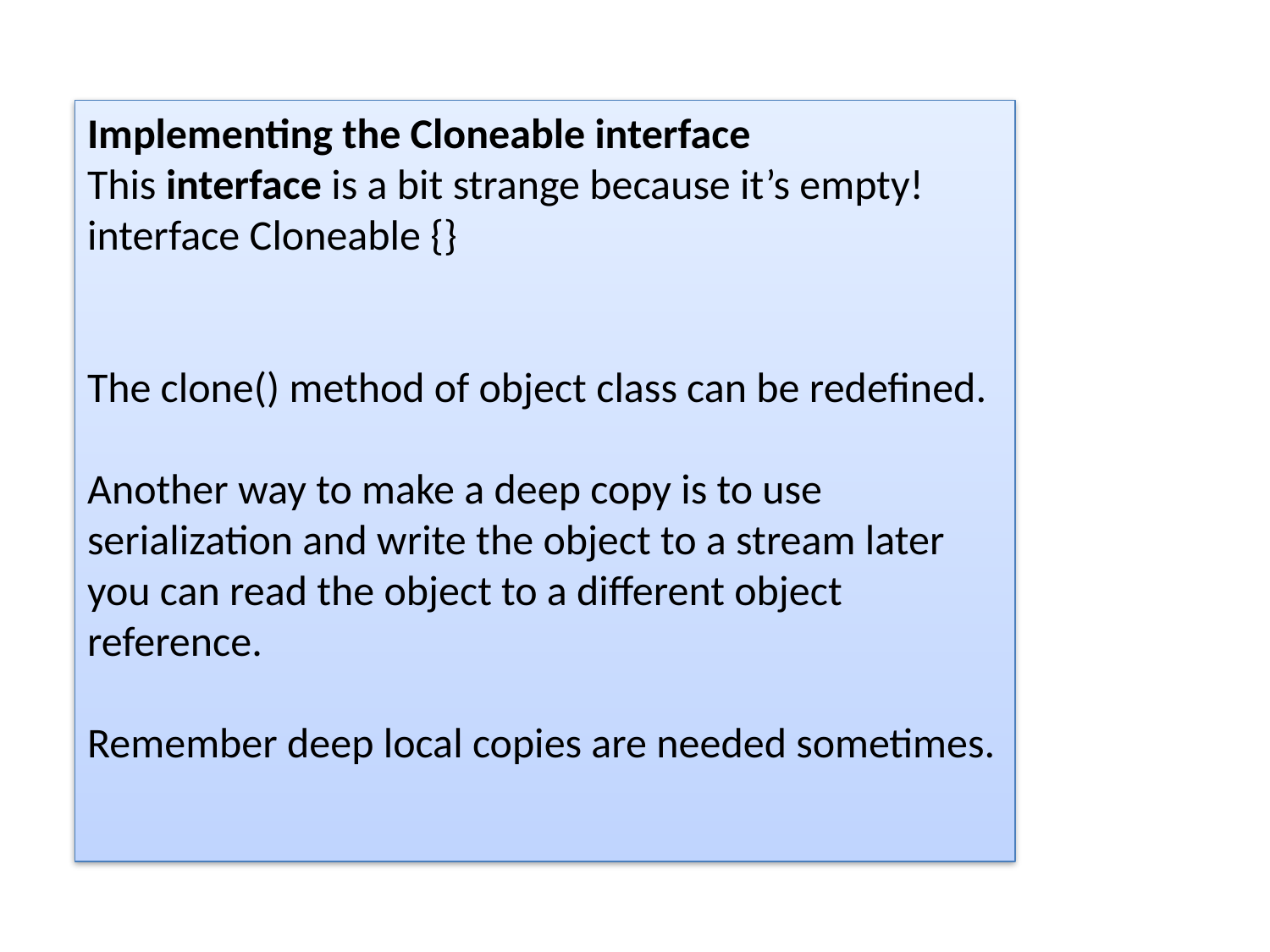

Implementing the Cloneable interface
This interface is a bit strange because it’s empty!
interface Cloneable {}

The clone() method of object class can be redefined.

Another way to make a deep copy is to use serialization and write the object to a stream later you can read the object to a different object  reference.

Remember deep local copies are needed sometimes.